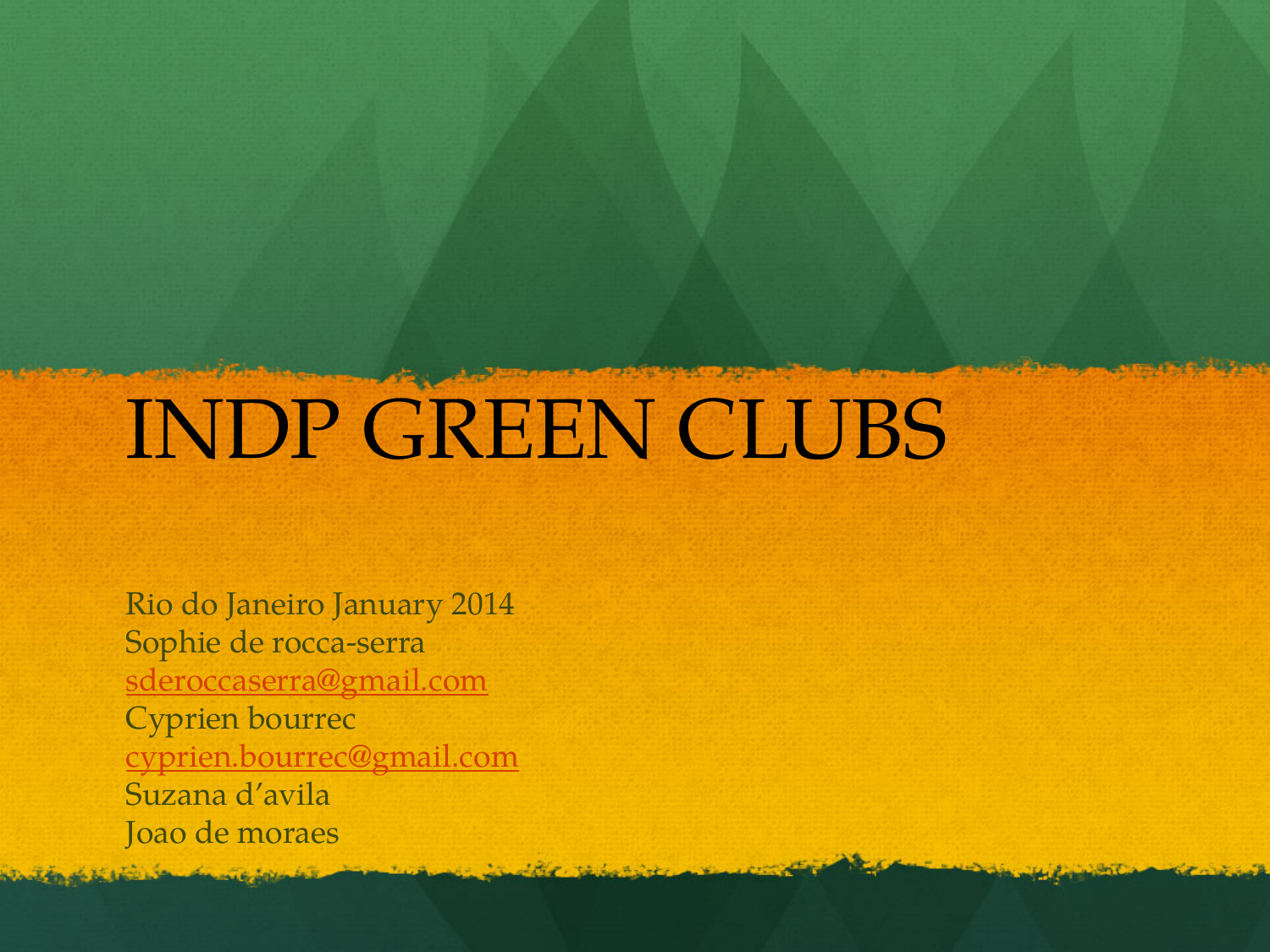

INDP GREEN CLUBS
Rio do Janeiro January 2014
Sophie de rocca-serrasderoccaserra@gmail.com
Cyprien bourreccyprien.bourrec@gmail.com
Suzana d’avila
Joao de moraes